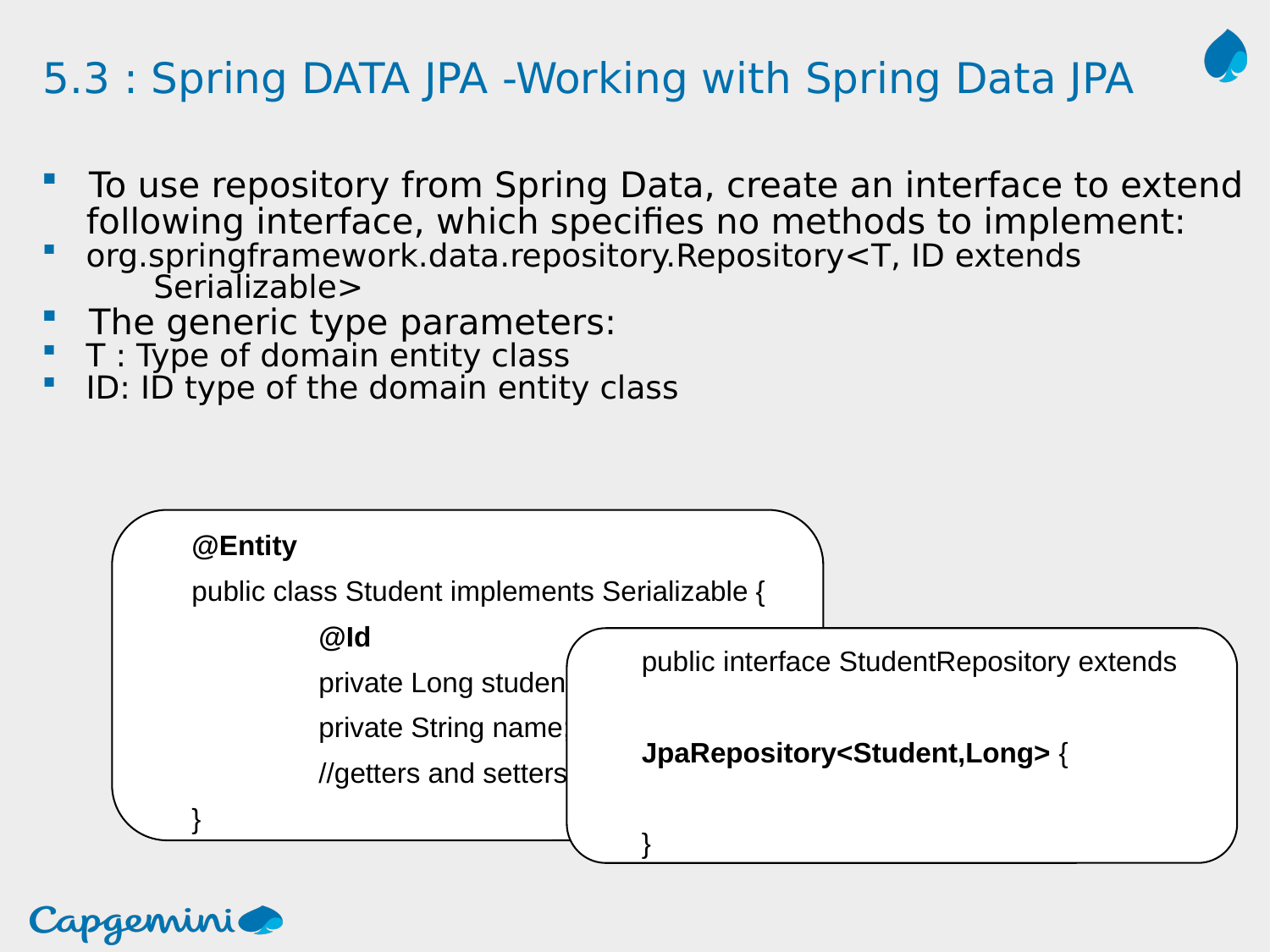

# 5.3 : Spring DATA JPA -Working with Spring Data JPA

To use repository from Spring Data, create an interface to extend
    following interface, which specifies no methods to implement:
  org.springframework.data.repository.Repository<T, ID extends
           Serializable>
The generic type parameters:
  T : Type of domain entity class
  ID: ID type of the domain entity class
@Entity
public class Student implements Serializable {
	@Id
	private Long studentId;
	private String name;
	//getters and setters
}
public interface StudentRepository extends               	        JpaRepository<Student,Long> {

}